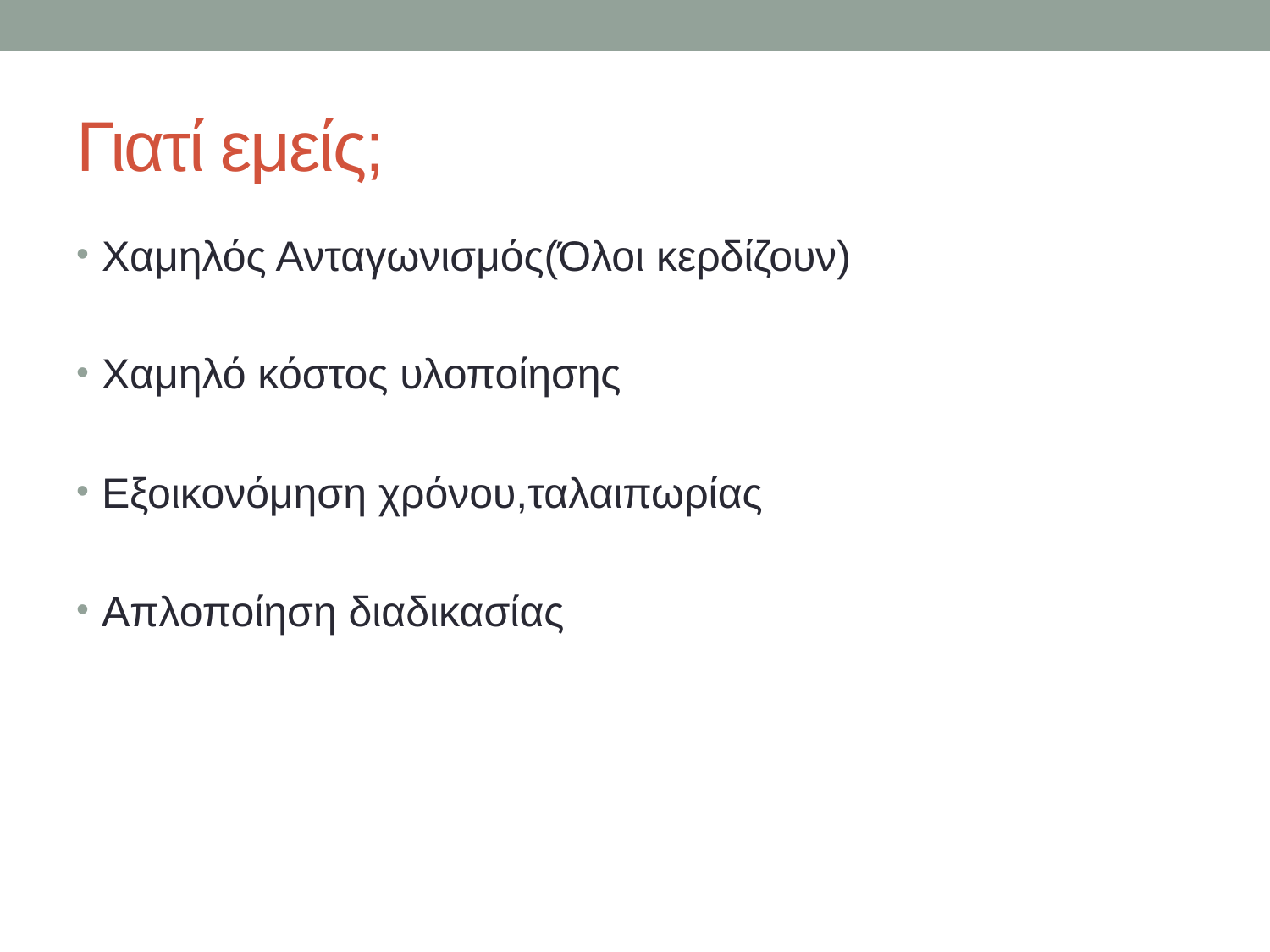

# Γιατί εμείς;
Χαμηλός Ανταγωνισμός(Όλοι κερδίζουν)

Χαμηλό κόστος υλοποίησης

Εξοικονόμηση χρόνου,ταλαιπωρίας

Απλοποίηση διαδικασίας